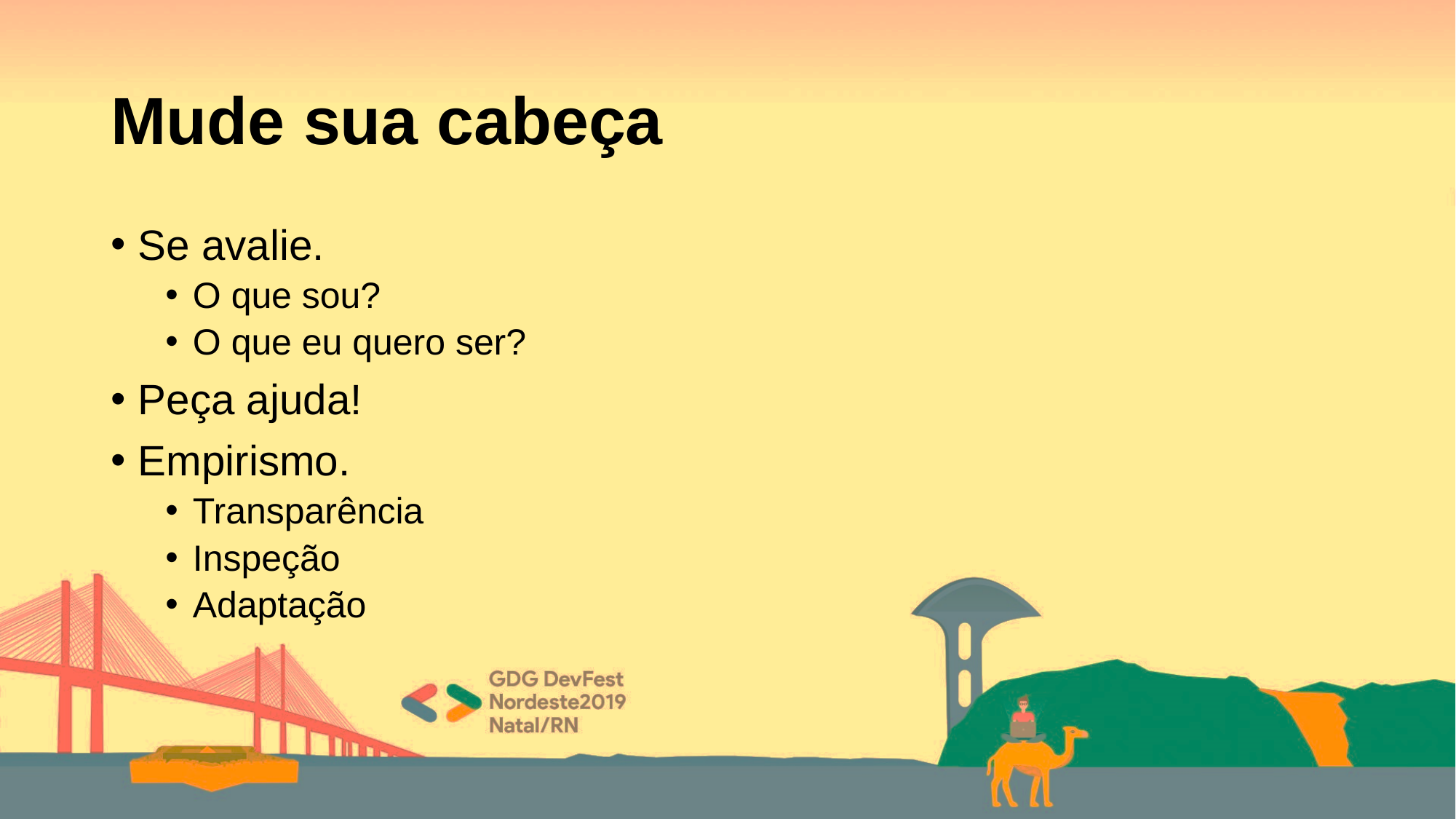

# Mude sua cabeça
Se avalie.
O que sou?
O que eu quero ser?
Peça ajuda!
Empirismo.
Transparência
Inspeção
Adaptação